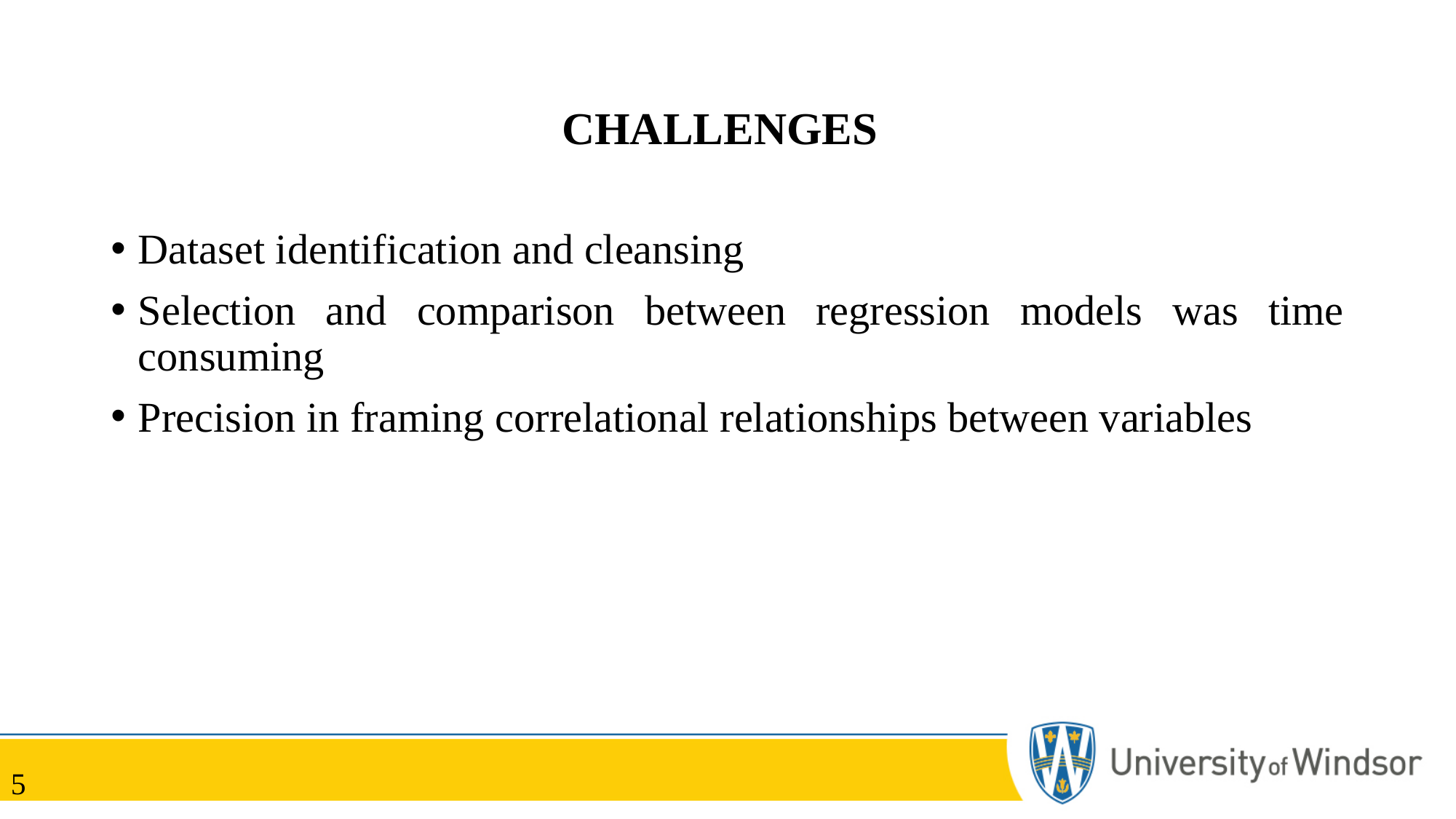

# CHALLENGES
Dataset identification and cleansing
Selection and comparison between regression models was time consuming
Precision in framing correlational relationships between variables
5